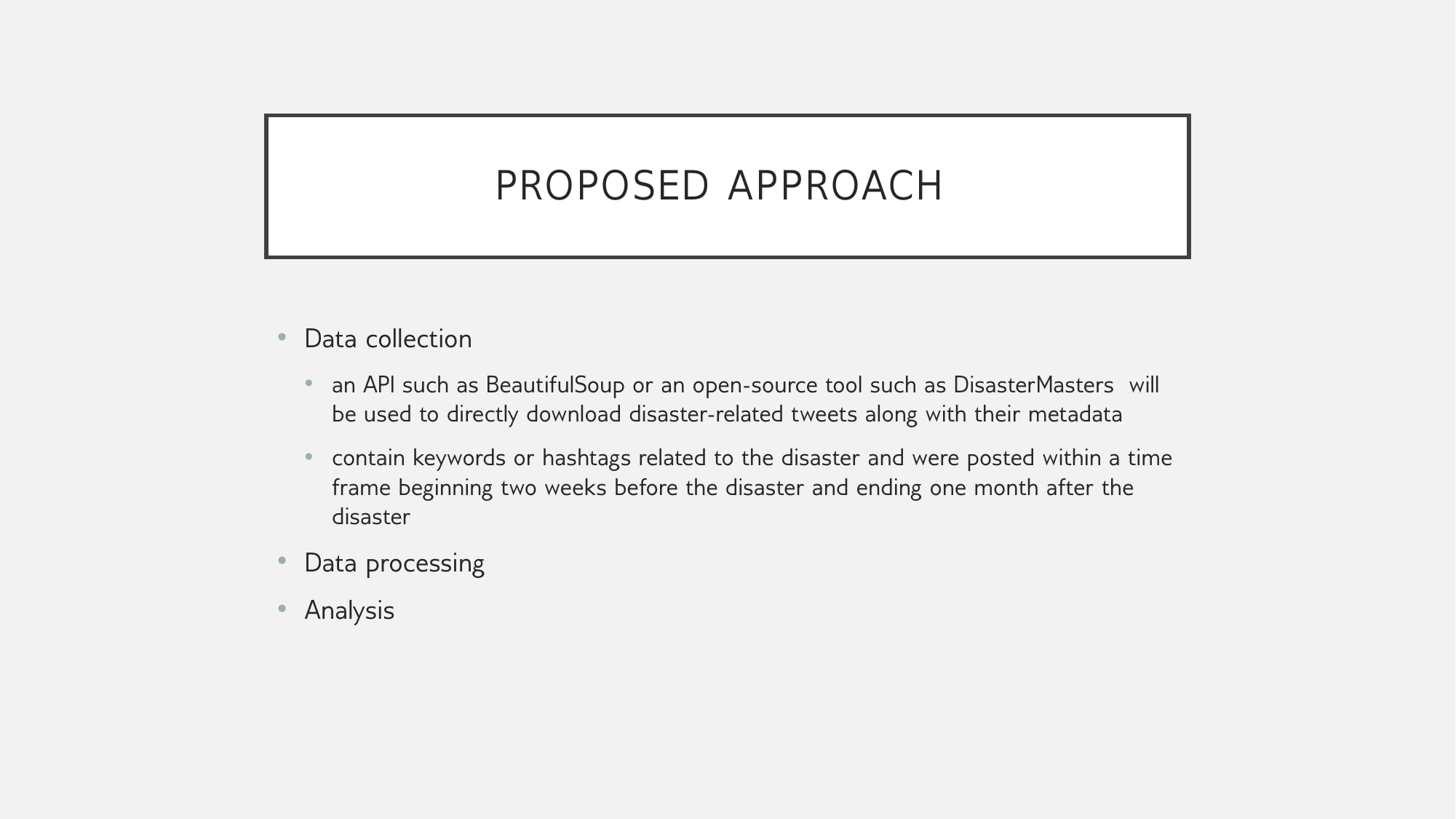

# Proposed approach
Data collection
an API such as BeautifulSoup or an open-source tool such as DisasterMasters  will be used to directly download disaster-related tweets along with their metadata
contain keywords or hashtags related to the disaster and were posted within a time frame beginning two weeks before the disaster and ending one month after the disaster
Data processing
Analysis